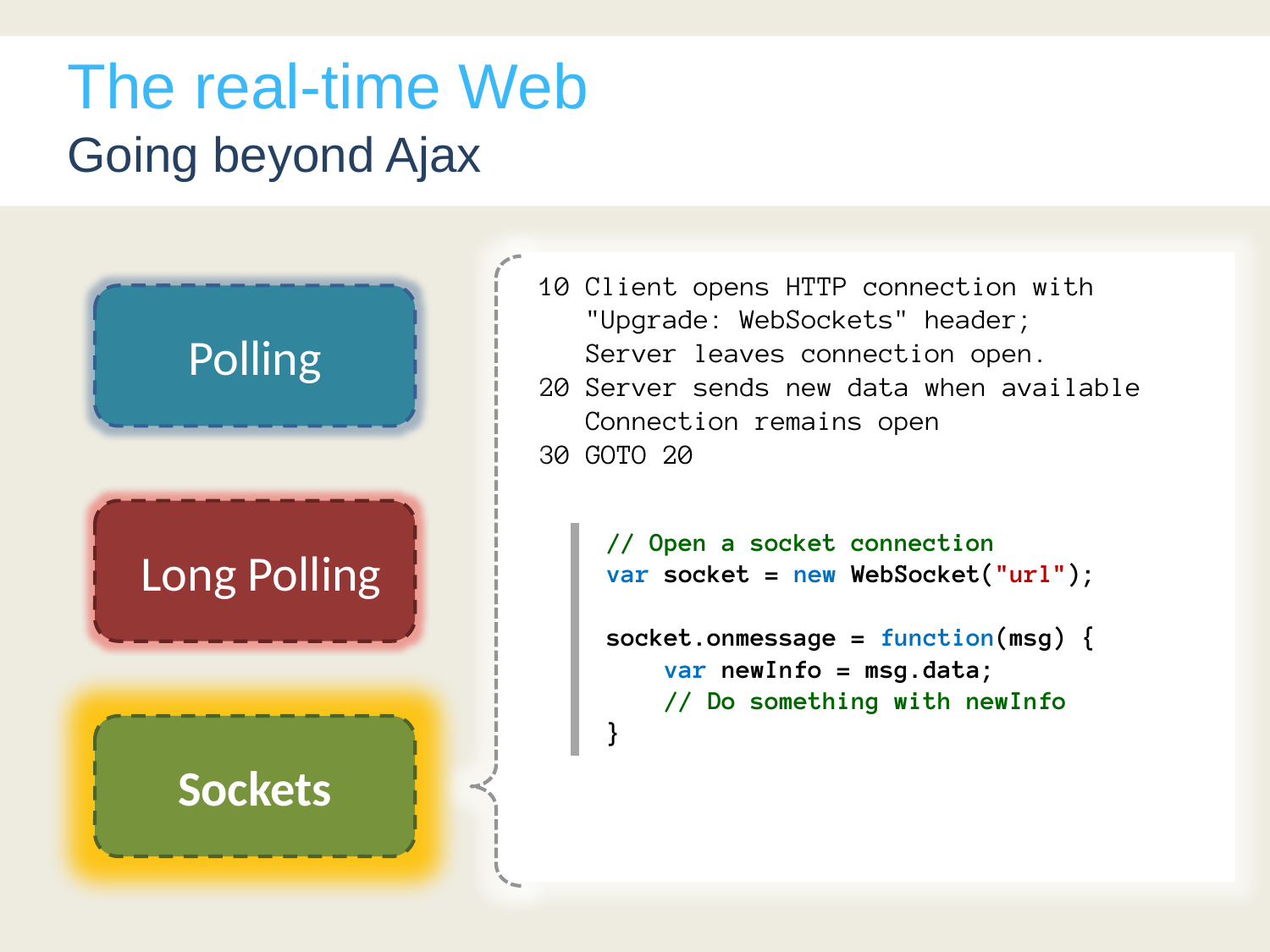

The real-time Web

Going beyond Ajax
10 Client opens HTTP connection with
   "Upgrade: WebSockets" header;
   Server leaves connection open.
20 Server sends new data when available
   Connection remains open
30 GOTO 20

Polling
Long Polling
// Open a socket connection
var socket = new WebSocket("url");

socket.onmessage = function(msg) {
    var newInfo = msg.data;
    // Do something with newInfo
}
Sockets